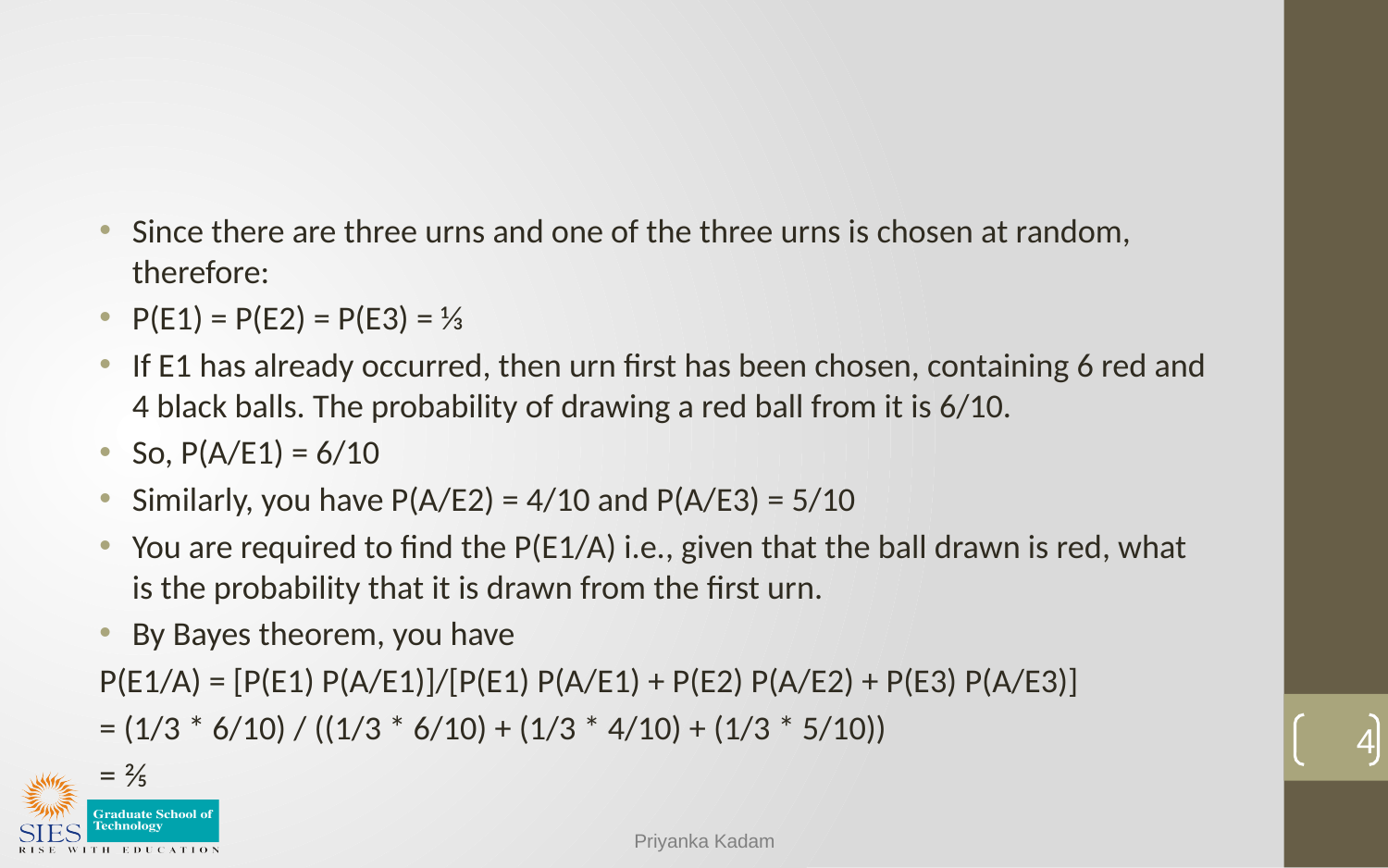

#
Since there are three urns and one of the three urns is chosen at random, therefore:
P(E1) = P(E2) = P(E3) = ⅓
If E1 has already occurred, then urn first has been chosen, containing 6 red and 4 black balls. The probability of drawing a red ball from it is 6/10.
So, P(A/E1) = 6/10
Similarly, you have P(A/E2) = 4/10 and P(A/E3) = 5/10
You are required to find the P(E1/A) i.e., given that the ball drawn is red, what is the probability that it is drawn from the first urn.
By Bayes theorem, you have
P(E1/A) = [P(E1) P(A/E1)]/[P(E1) P(A/E1) + P(E2) P(A/E2) + P(E3) P(A/E3)]
= (1/3 * 6/10) / ((1/3 * 6/10) + (1/3 * 4/10) + (1/3 * 5/10))
= ⅖
4